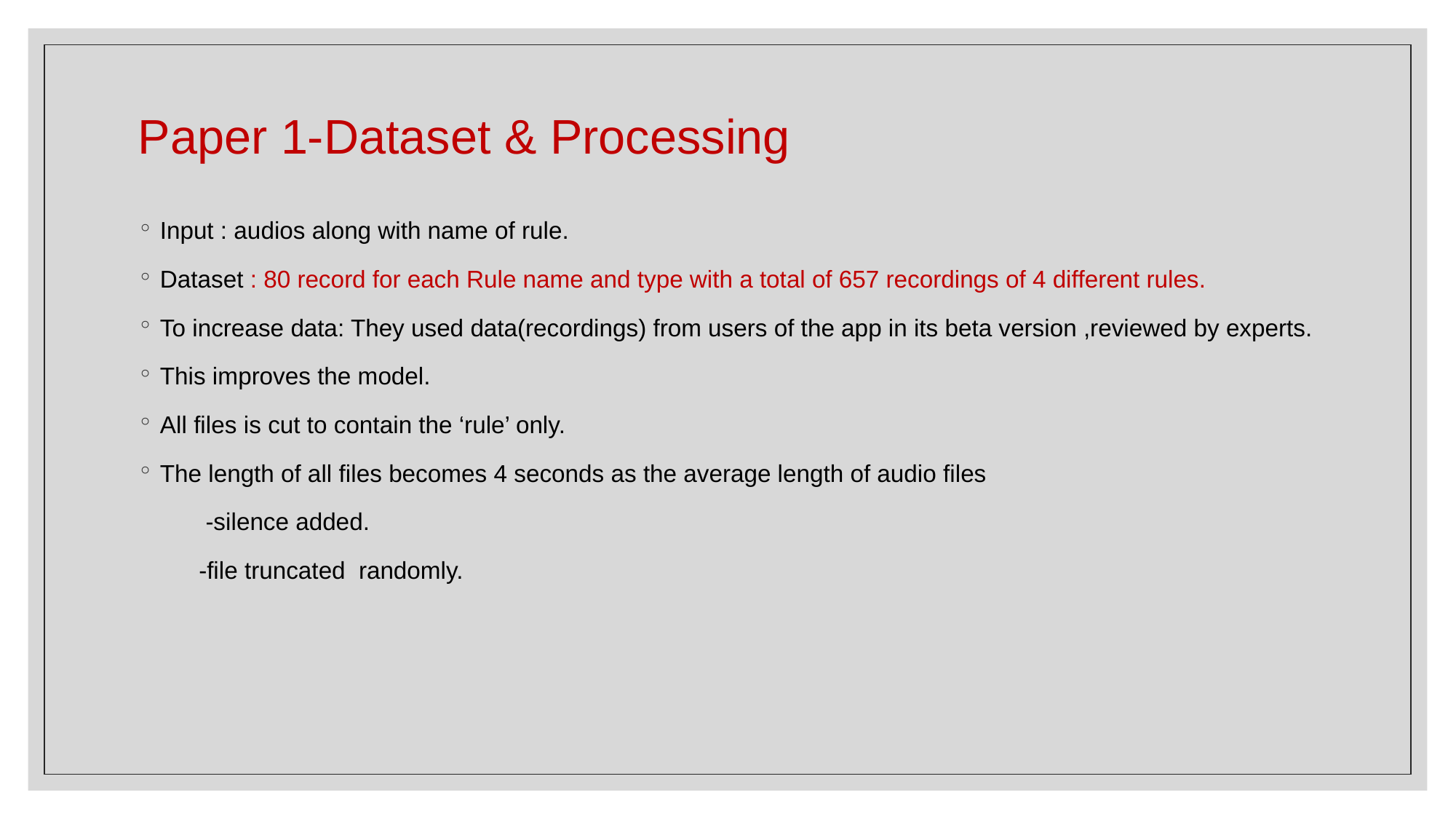

# Paper 1-Dataset & Processing
Input : audios along with name of rule.
Dataset : 80 record for each Rule name and type with a total of 657 recordings of 4 different rules.
To increase data: They used data(recordings) from users of the app in its beta version ,reviewed by experts.
This improves the model.
All files is cut to contain the ‘rule’ only.
The length of all files becomes 4 seconds as the average length of audio files
          -silence added.
         -file truncated  randomly.